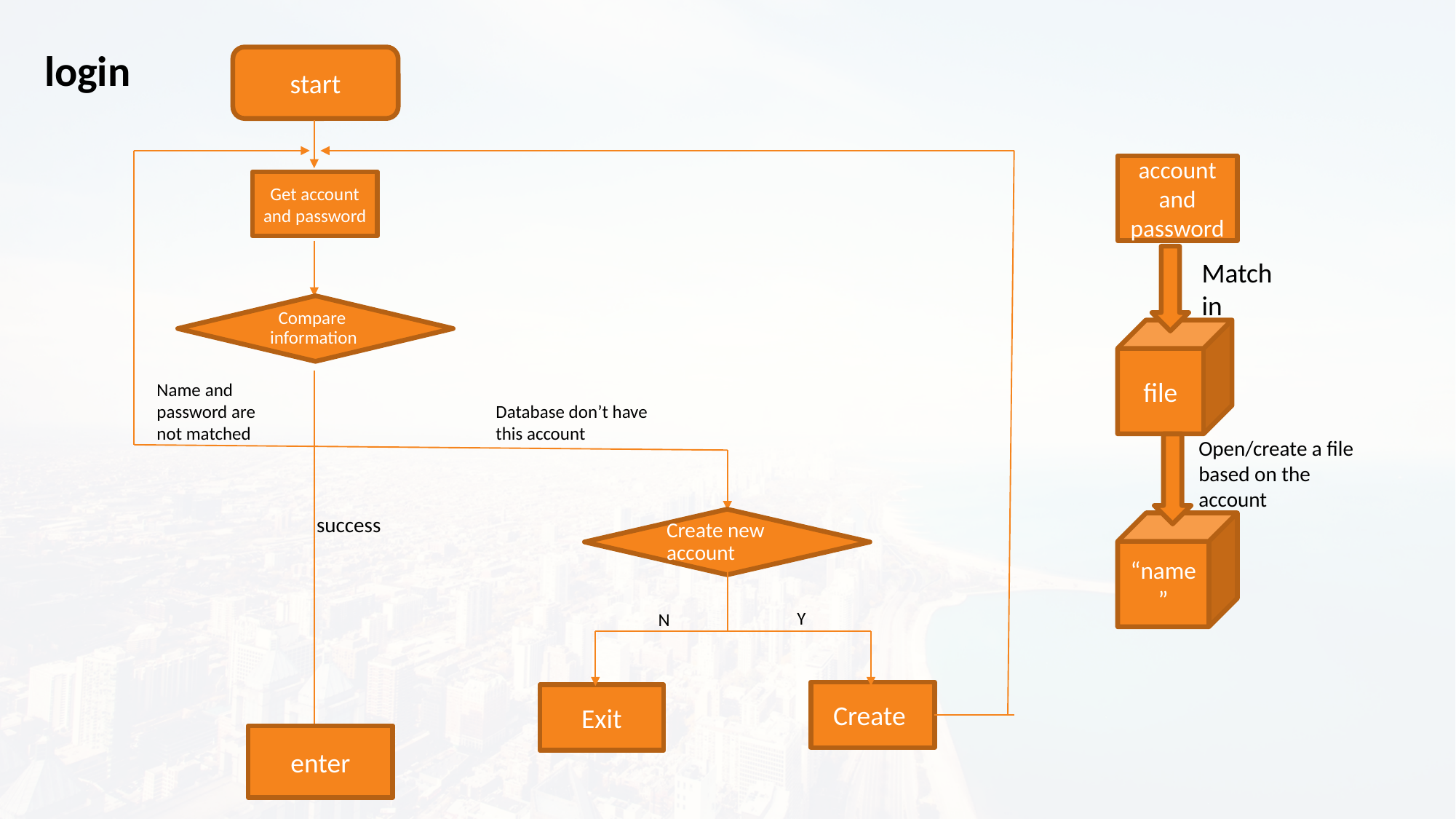

login
start
account and password
Get account and password

Match in
     Compare          information
file
Name and password are not matched
Database don’t have this account
Open/create a file based on the account

success
Create new account
Create
Exit
“name”
Y
N
enter